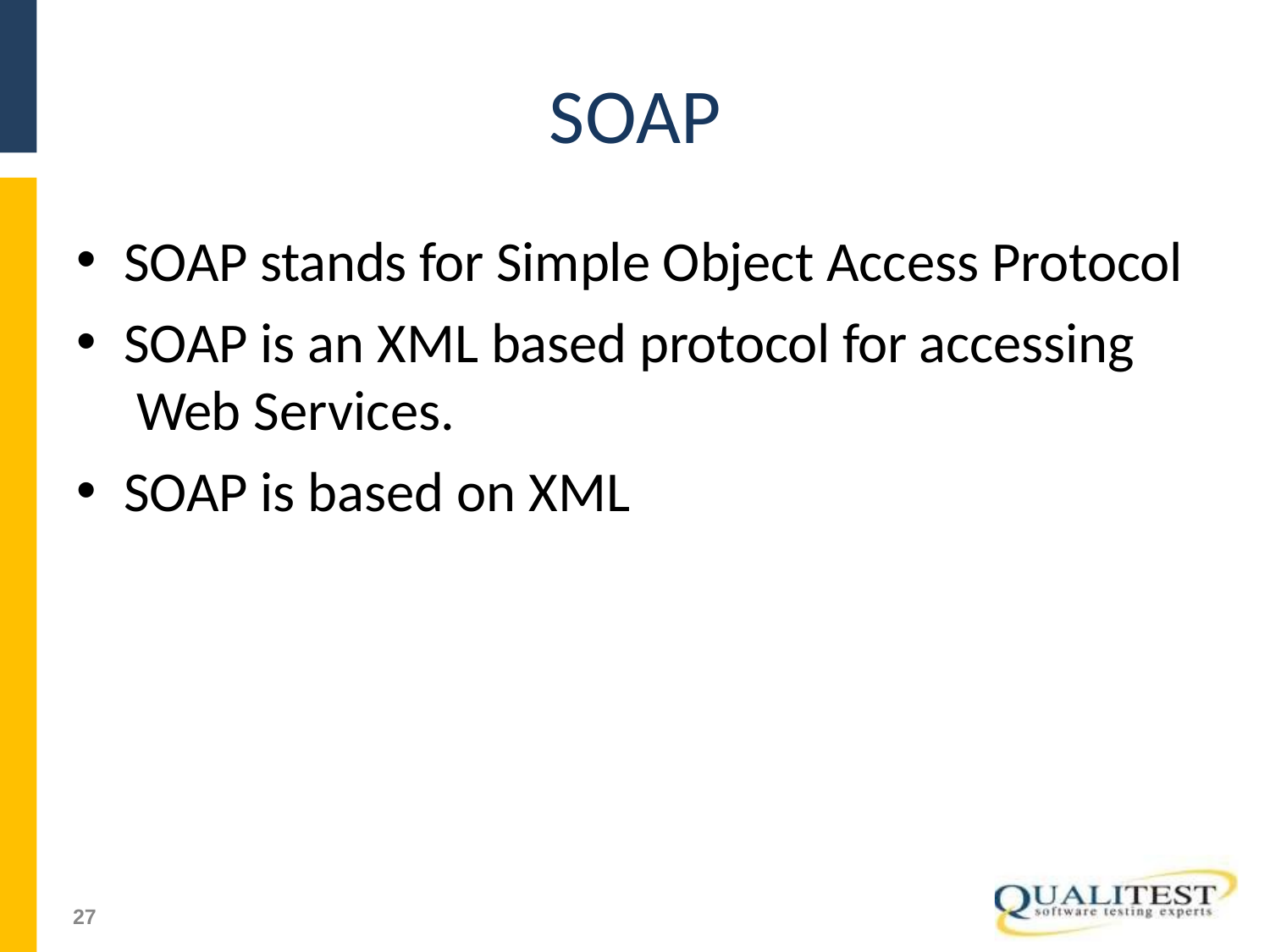

# SOAP
SOAP stands for Simple Object Access Protocol
SOAP is an XML based protocol for accessing  Web Services.
SOAP is based on XML
27